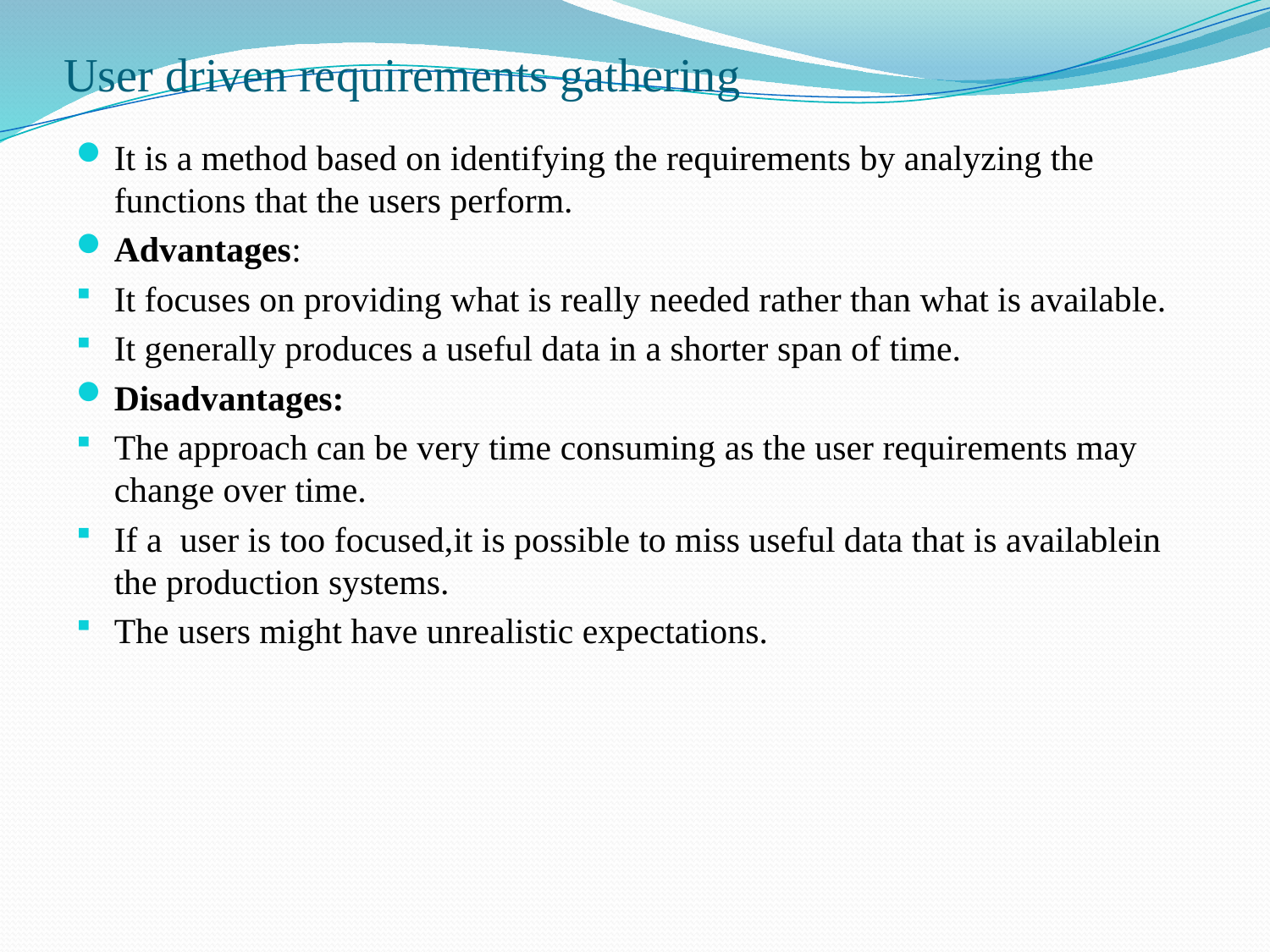

# User driven requirements gathering
It is a method based on identifying the requirements by analyzing the functions that the users perform.
Advantages:
It focuses on providing what is really needed rather than what is available.
It generally produces a useful data in a shorter span of time.
Disadvantages:
The approach can be very time consuming as the user requirements may change over time.
If a  user is too focused,it is possible to miss useful data that is availablein the production systems.
The users might have unrealistic expectations.